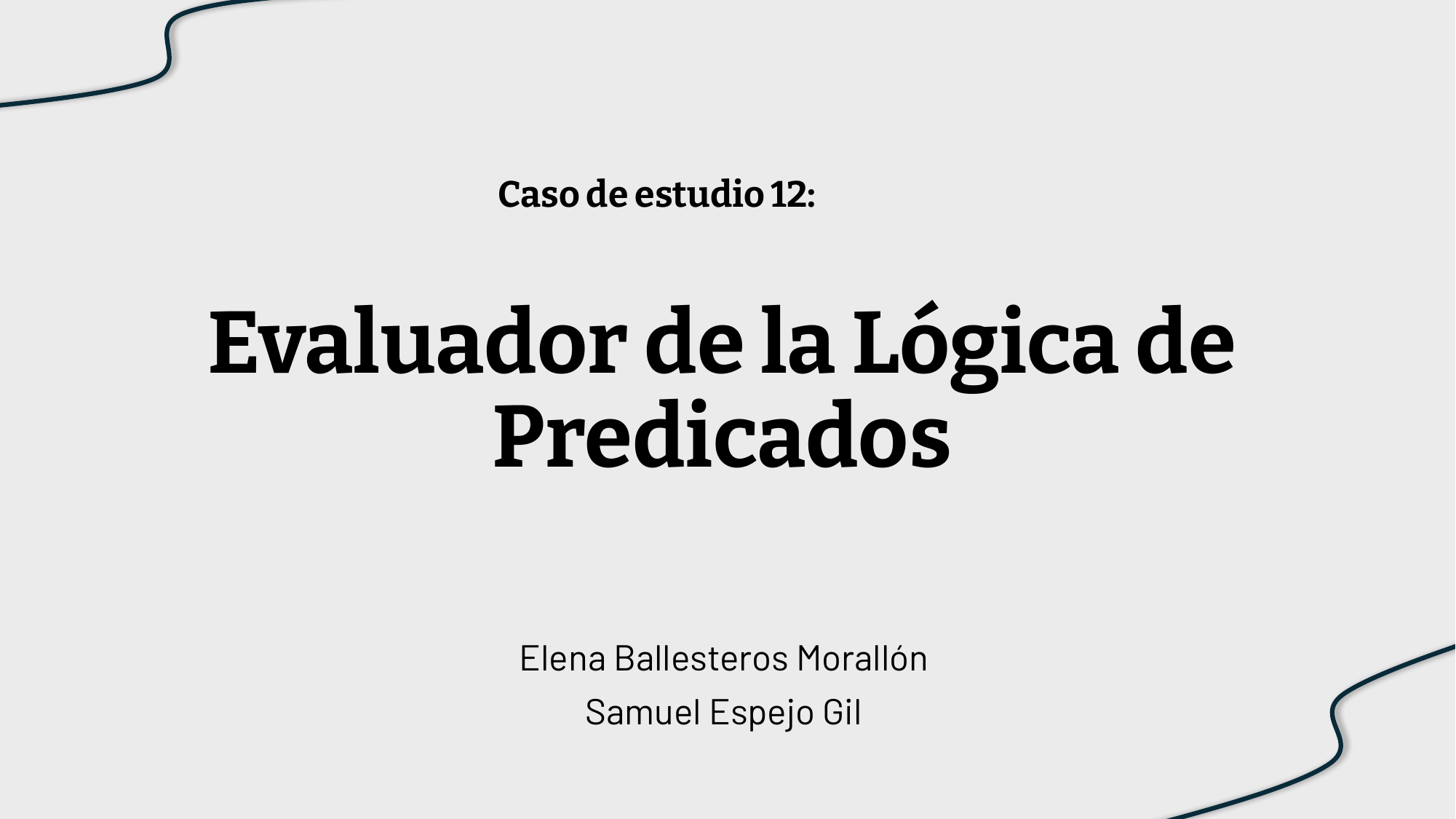

Caso de estudio 12:
# Evaluador de la Lógica de Predicados
Elena Ballesteros Morallón
Samuel Espejo Gil